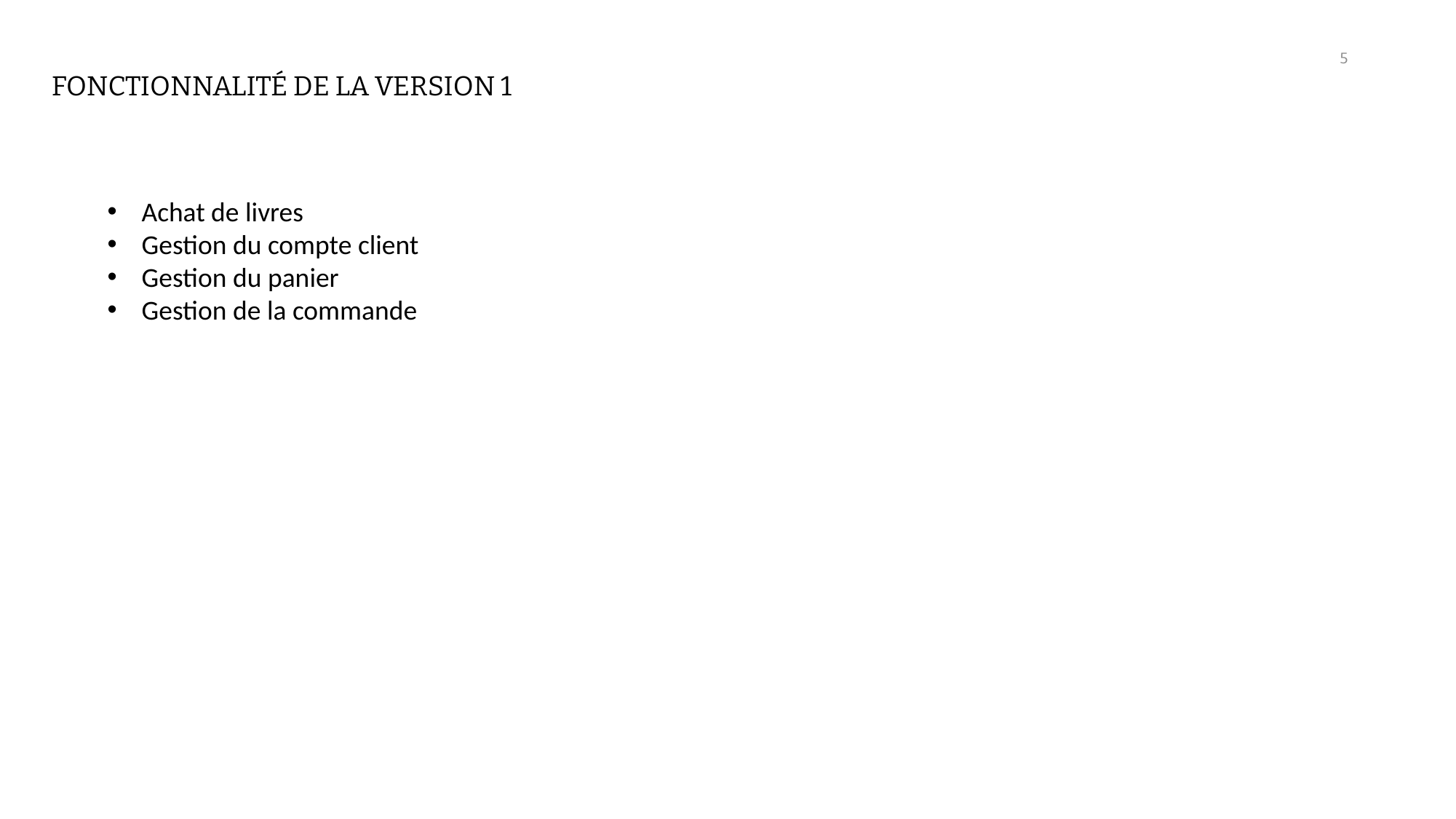

5
FONCTIONNALITÉ DE LA VERSION 1
Achat de livres
Gestion du compte client
Gestion du panier
Gestion de la commande